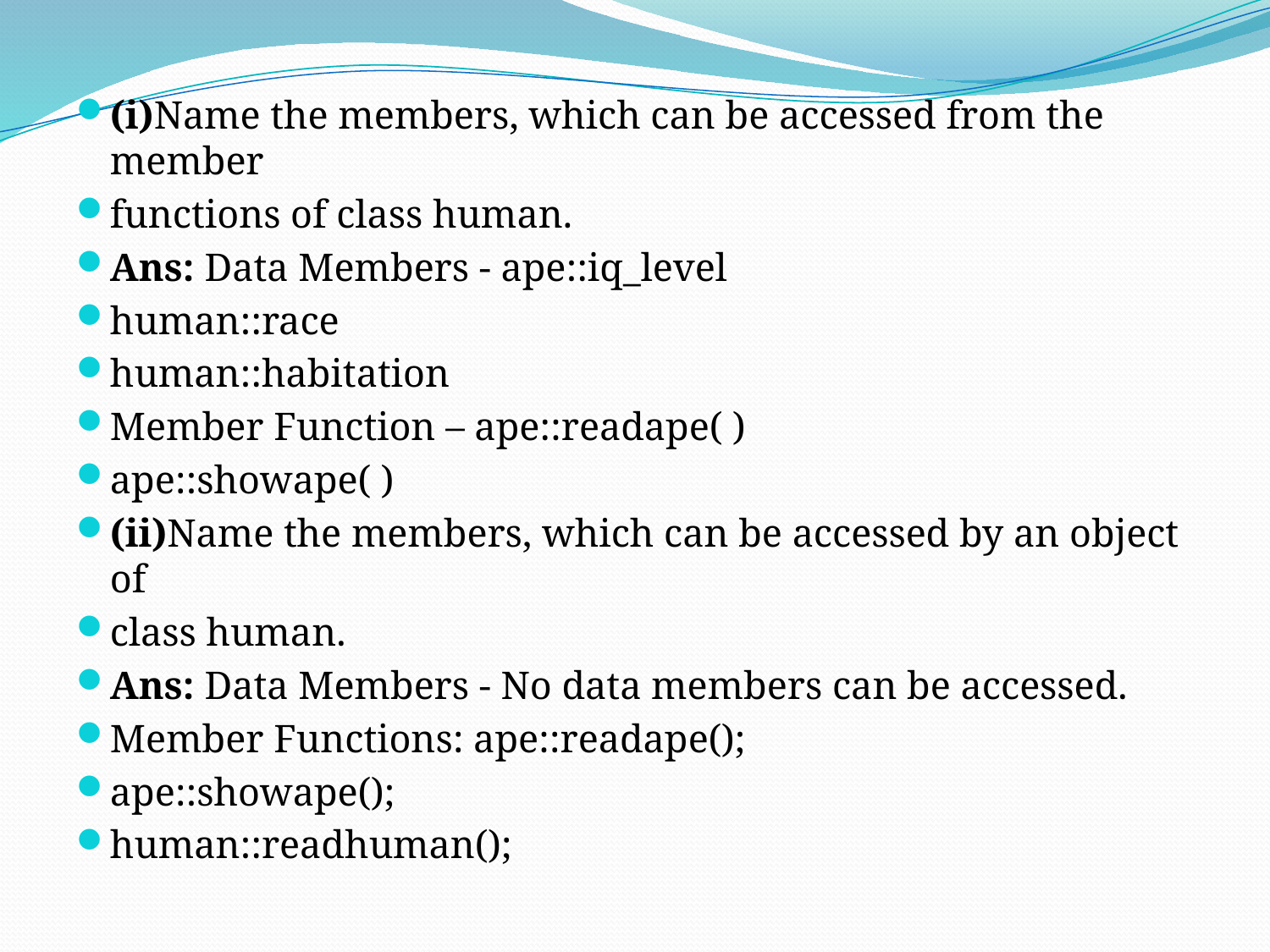

(i)Name the members, which can be accessed from the member
functions of class human.
Ans: Data Members - ape::iq_level
human::race
human::habitation
Member Function – ape::readape( )
ape::showape( )
(ii)Name the members, which can be accessed by an object of
class human.
Ans: Data Members - No data members can be accessed.
Member Functions: ape::readape();
ape::showape();
human::readhuman();